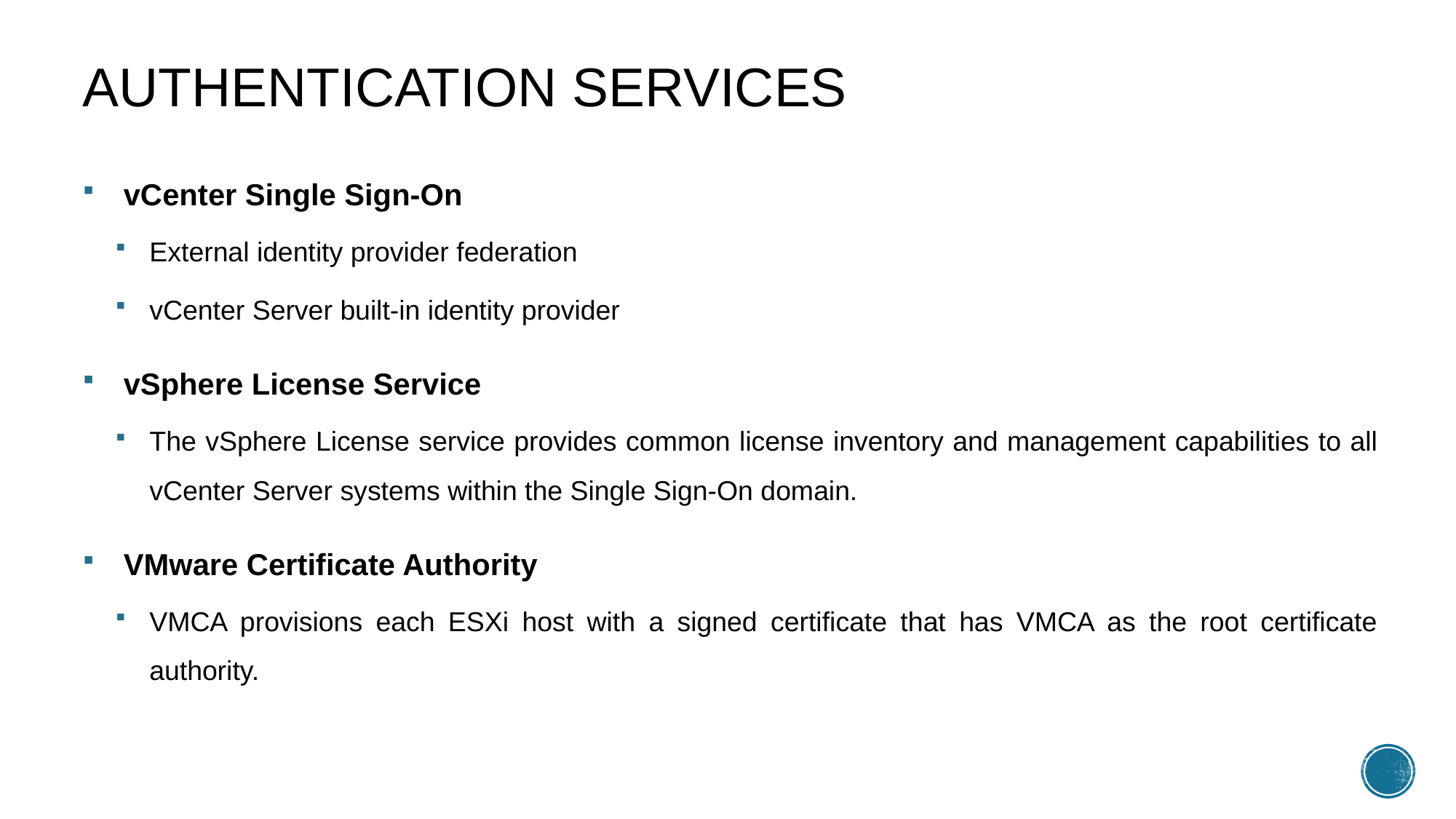

# Authentication Services
vCenter Single Sign-On
External identity provider federation
vCenter Server built-in identity provider
vSphere License Service
The vSphere License service provides common license inventory and management capabilities to all vCenter Server systems within the Single Sign-On domain.
VMware Certificate Authority
VMCA provisions each ESXi host with a signed certificate that has VMCA as the root certificate authority.